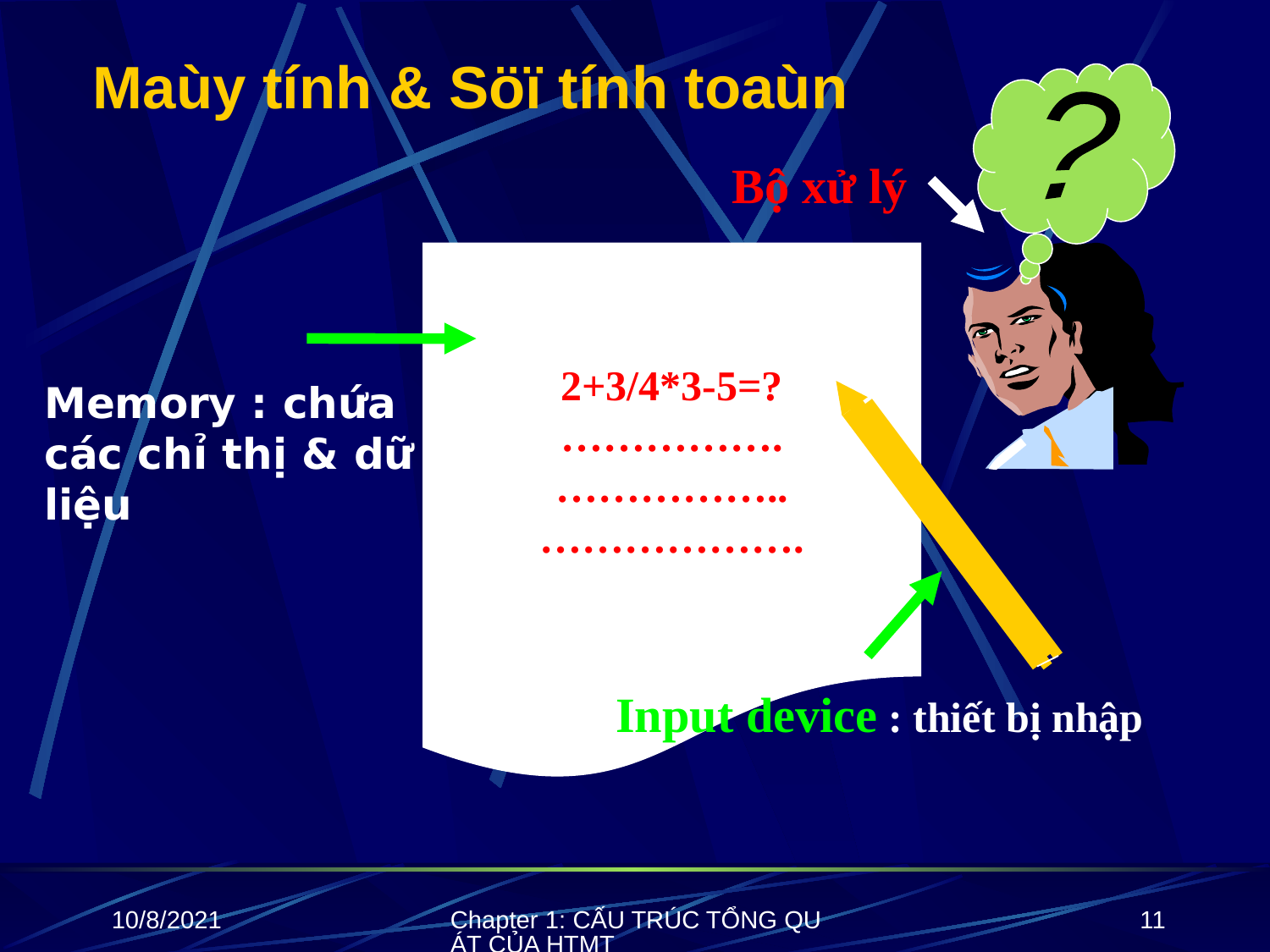

# Maùy tính & Söï tính toaùn

?
Bộ xử lý

2+3/4*3-5=?
…………….
……………..
……………….

Memory : chứa các chỉ thị & dữ liệu

Input device : thiết bị nhập
10/8/2021
Chapter 1: CẤU TRÚC TỔNG QUÁT CỦA HTMT
11